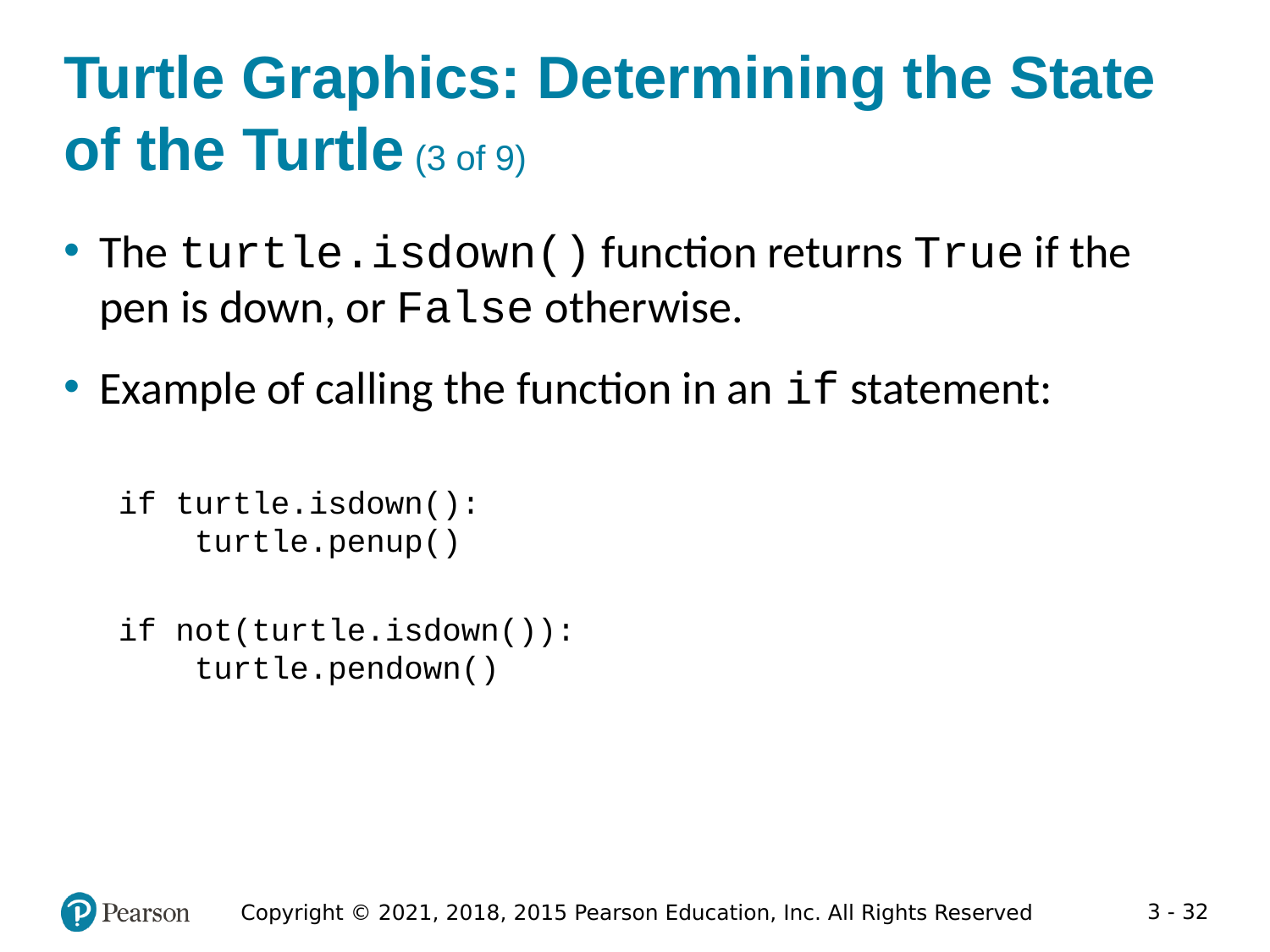

# Turtle Graphics: Determining the State of the Turtle (3 of 9)
The turtle.isdown() function returns True if the pen is down, or False otherwise.
Example of calling the function in an if statement:
if turtle.isdown():
    turtle.penup()
if not(turtle.isdown()):
    turtle.pendown()